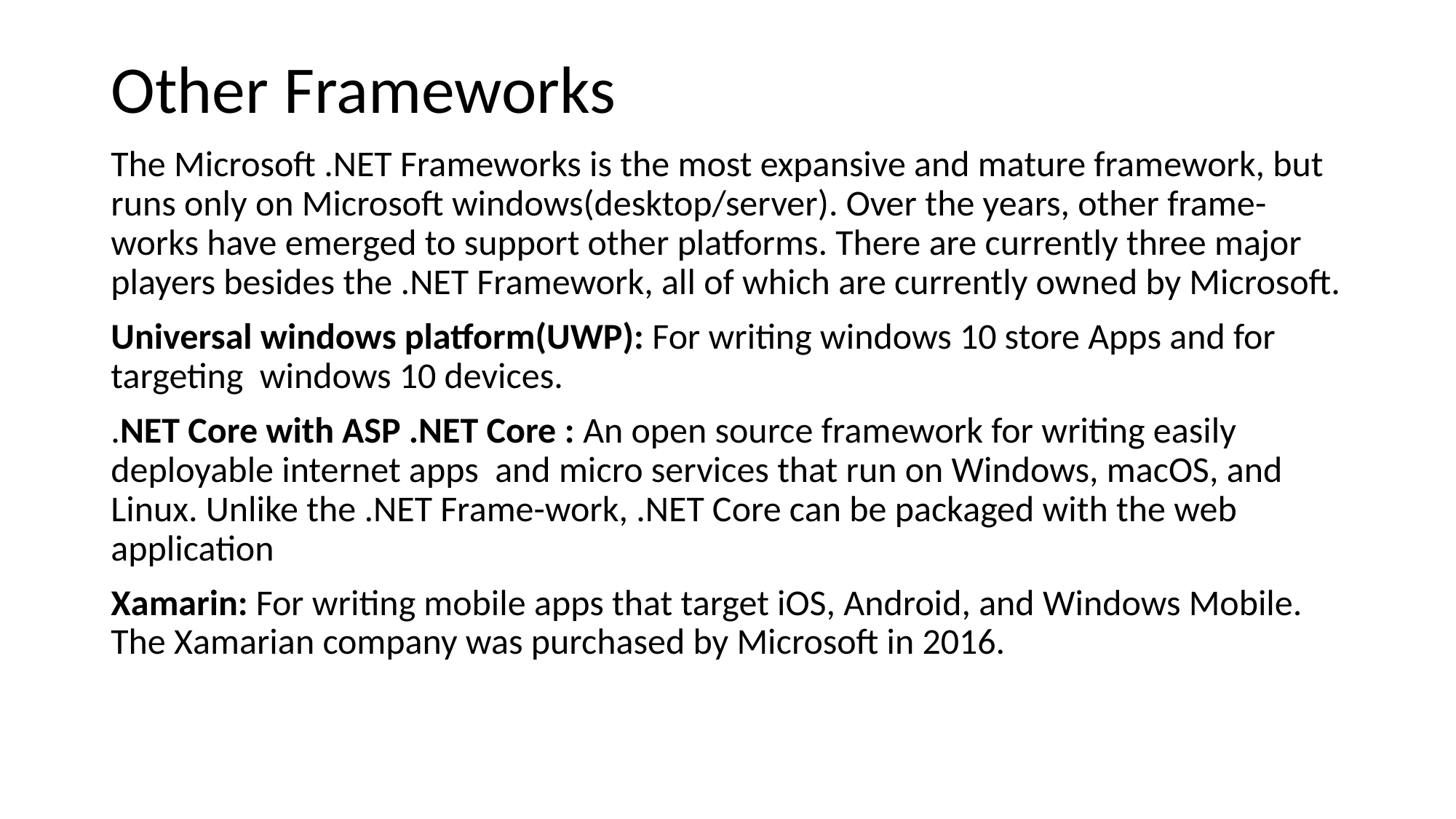

# Other Frameworks
The Microsoft .NET Frameworks is the most expansive and mature framework, but runs only on Microsoft windows(desktop/server). Over the years, other frame-works have emerged to support other platforms. There are currently three major players besides the .NET Framework, all of which are currently owned by Microsoft.
Universal windows platform(UWP): For writing windows 10 store Apps and for targeting  windows 10 devices.
.NET Core with ASP .NET Core : An open source framework for writing easily deployable internet apps  and micro services that run on Windows, macOS, and Linux. Unlike the .NET Frame-work, .NET Core can be packaged with the web application
Xamarin: For writing mobile apps that target iOS, Android, and Windows Mobile. The Xamarian company was purchased by Microsoft in 2016.